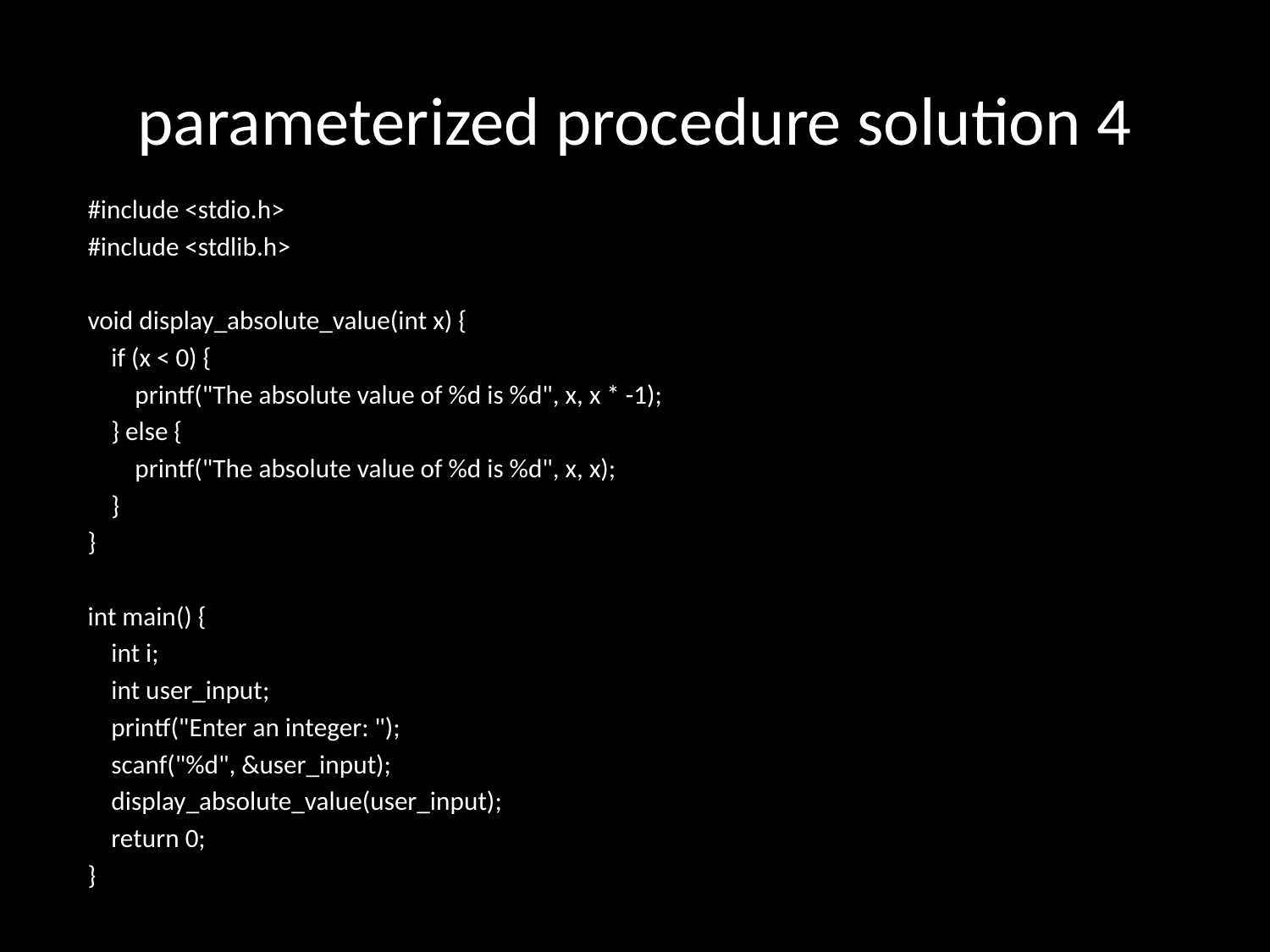

# parameterized procedure solution 4
#include <stdio.h>
#include <stdlib.h>

void display_absolute_value(int x) {
    if (x < 0) {
        printf("The absolute value of %d is %d", x, x * -1);
    } else {
        printf("The absolute value of %d is %d", x, x);
    }
}

int main() {
    int i;
    int user_input;
    printf("Enter an integer: ");
    scanf("%d", &user_input);
    display_absolute_value(user_input);
    return 0;
}